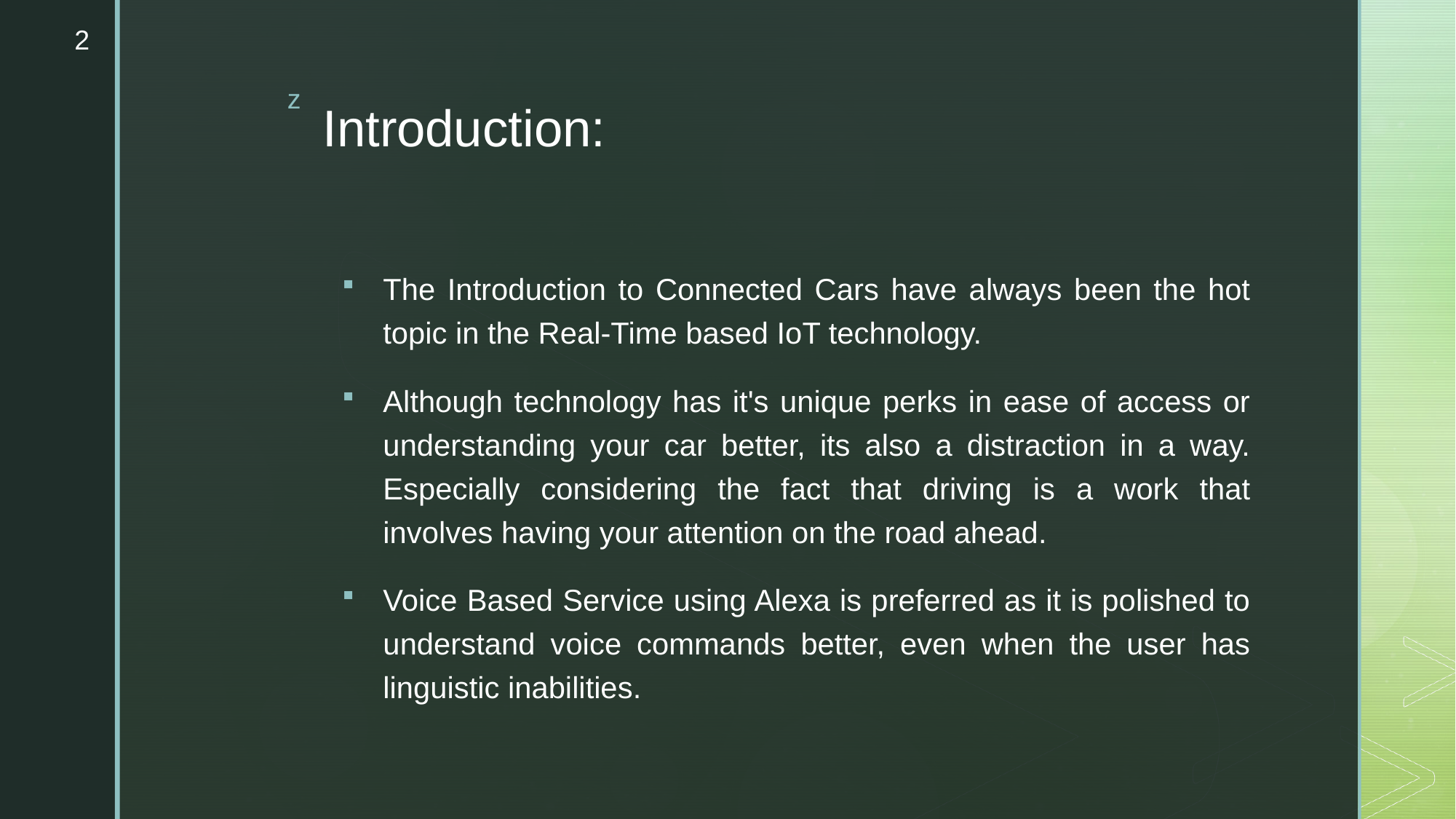

2
# Introduction:
The Introduction to Connected Cars have always been the hot topic in the Real-Time based IoT technology.
Although technology has it's unique perks in ease of access or understanding your car better, its also a distraction in a way. Especially considering the fact that driving is a work that involves having your attention on the road ahead.
Voice Based Service using Alexa is preferred as it is polished to understand voice commands better, even when the user has linguistic inabilities.